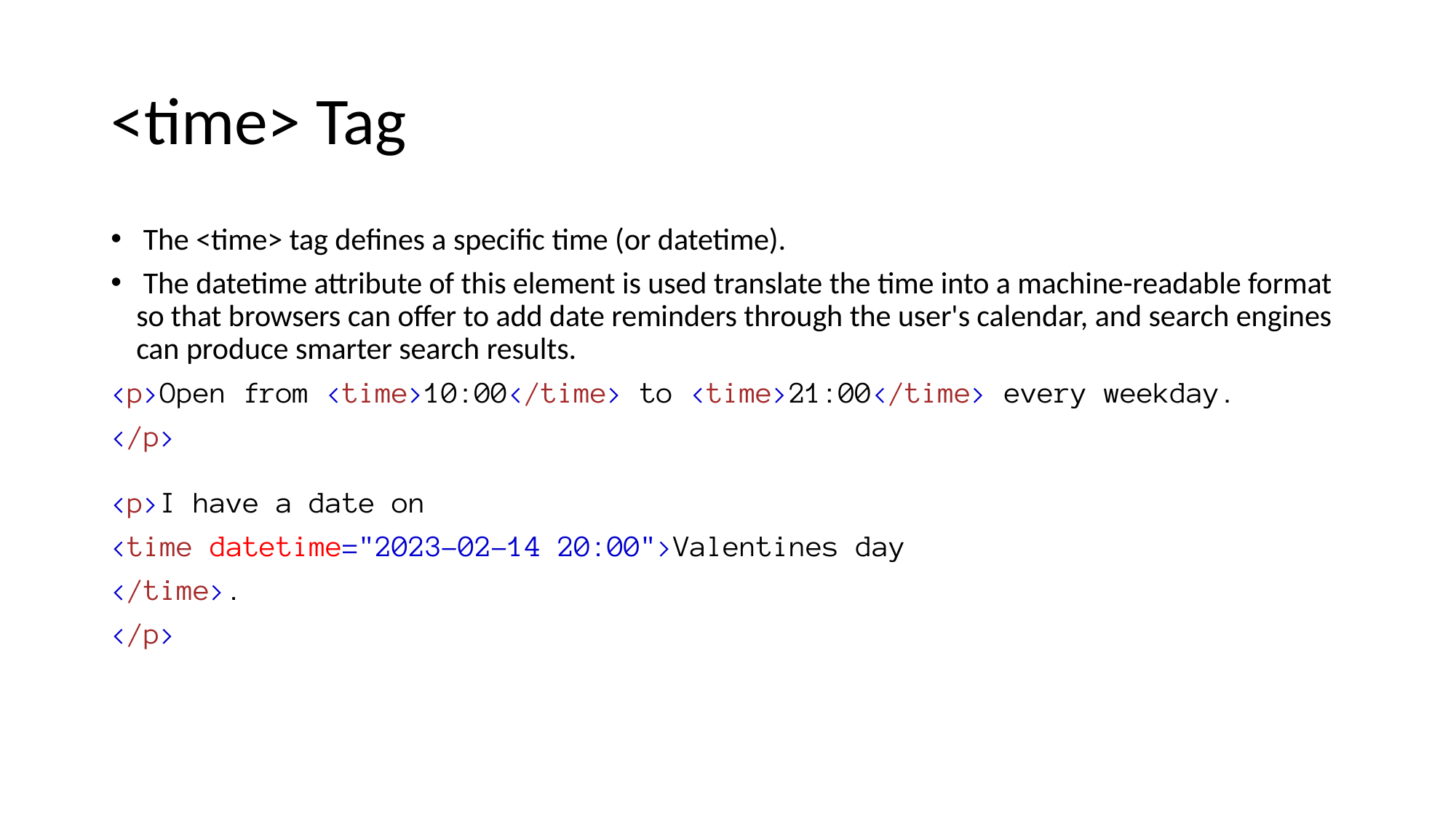

# <time> Tag
 The <time> tag defines a specific time (or datetime).
 The datetime attribute of this element is used translate the time into a machine-readable format so that browsers can offer to add date reminders through the user's calendar, and search engines can produce smarter search results.
<p>Open from <time>10:00</time> to <time>21:00</time> every weekday.
</p>
<p>I have a date on
<time datetime="2023-02-14 20:00">Valentines day
</time>.
</p>